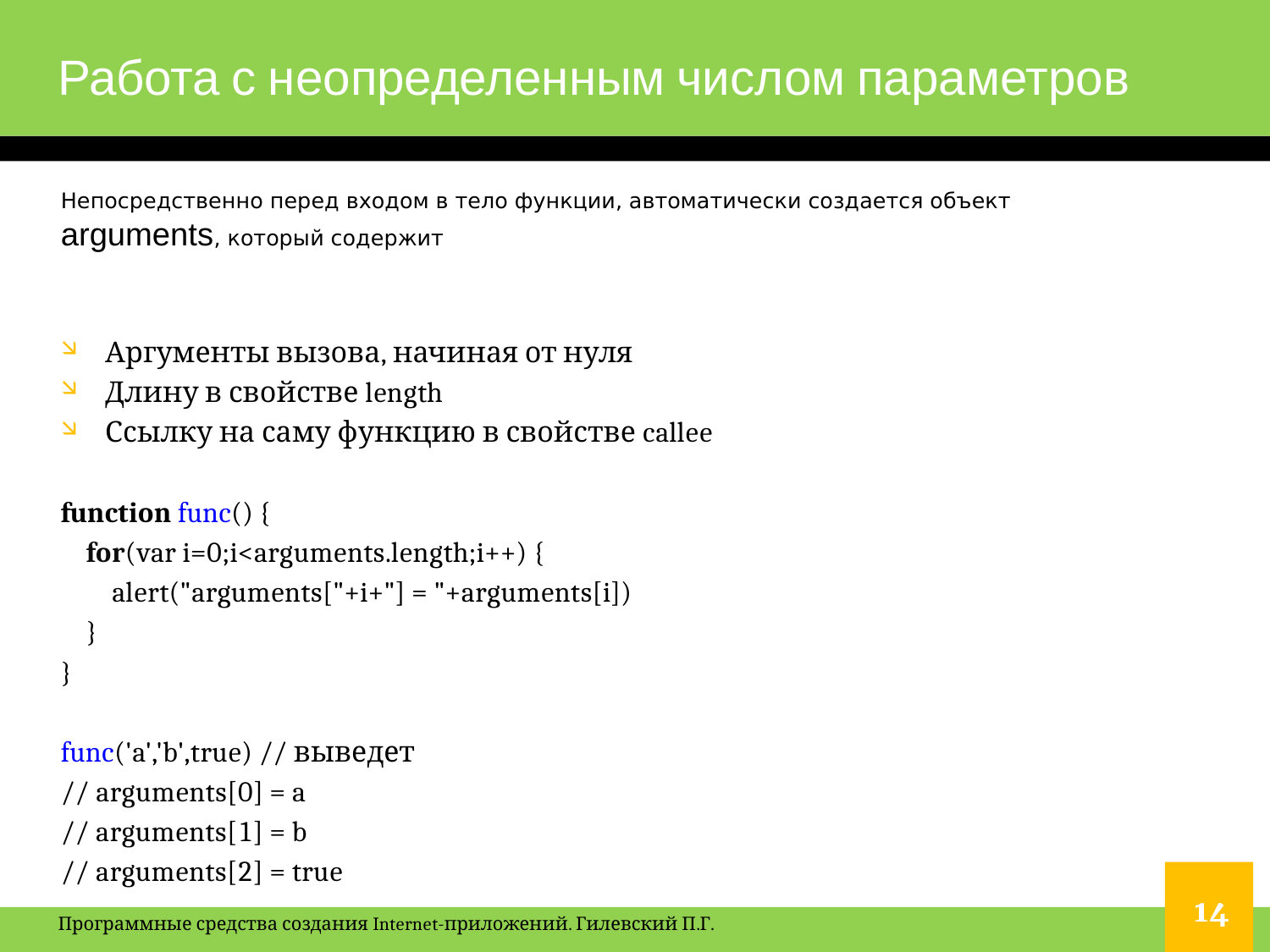

# Работа с неопределенным числом параметров
Непосредственно перед входом в тело функции, автоматически создается объект arguments, который содержит

Аргументы вызова, начиная от нуля
Длину в свойстве length
Ссылку на саму функцию в свойстве callee

function func() {
    for(var i=0;i<arguments.length;i++) {
        alert("arguments["+i+"] = "+arguments[i])
    }
}

func('a','b',true) // выведет
// arguments[0] = a
// arguments[1] = b
// arguments[2] = true

14